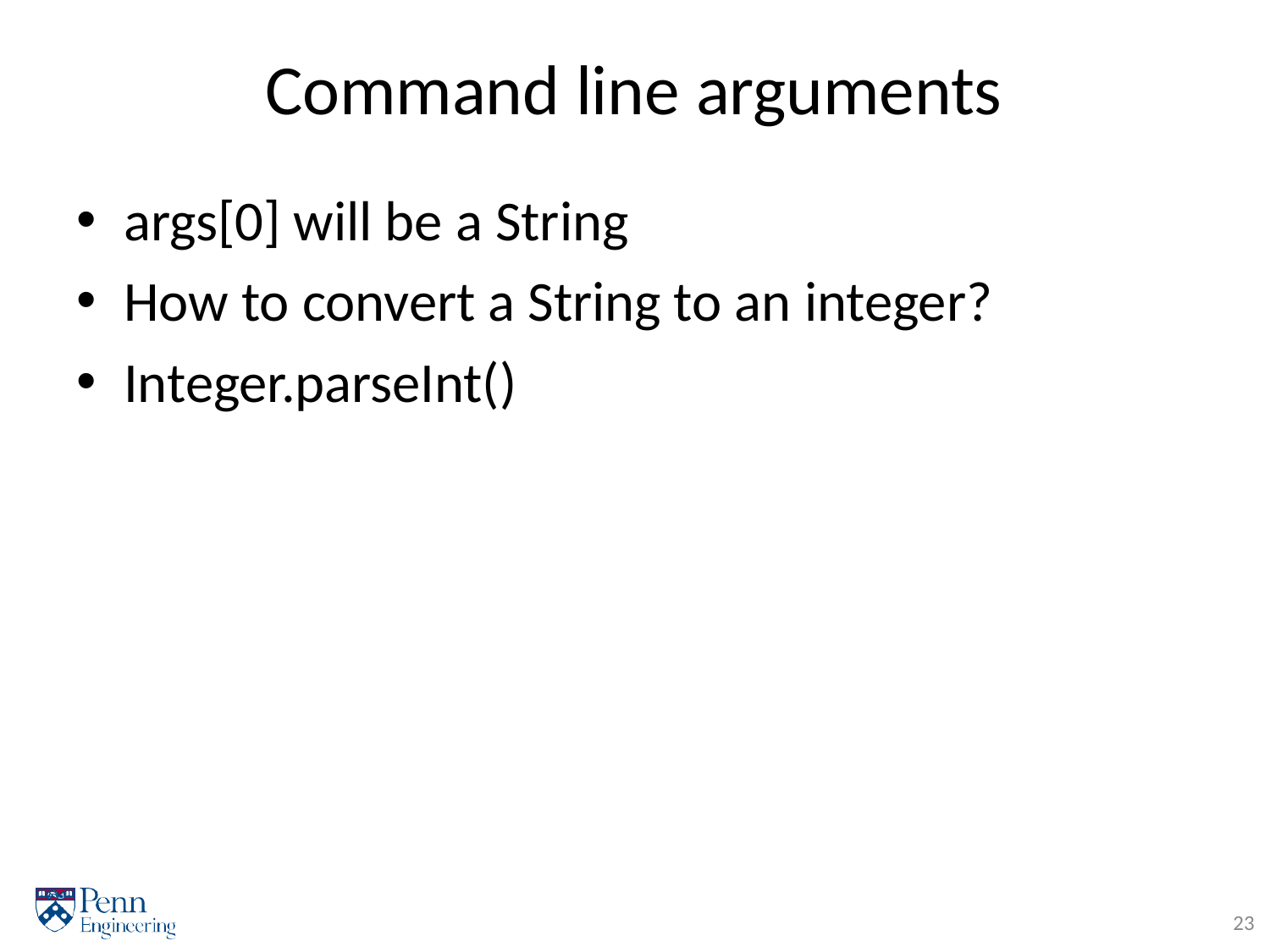

# Command line arguments
args[0] will be a String
How to convert a String to an integer?
Integer.parseInt()
23